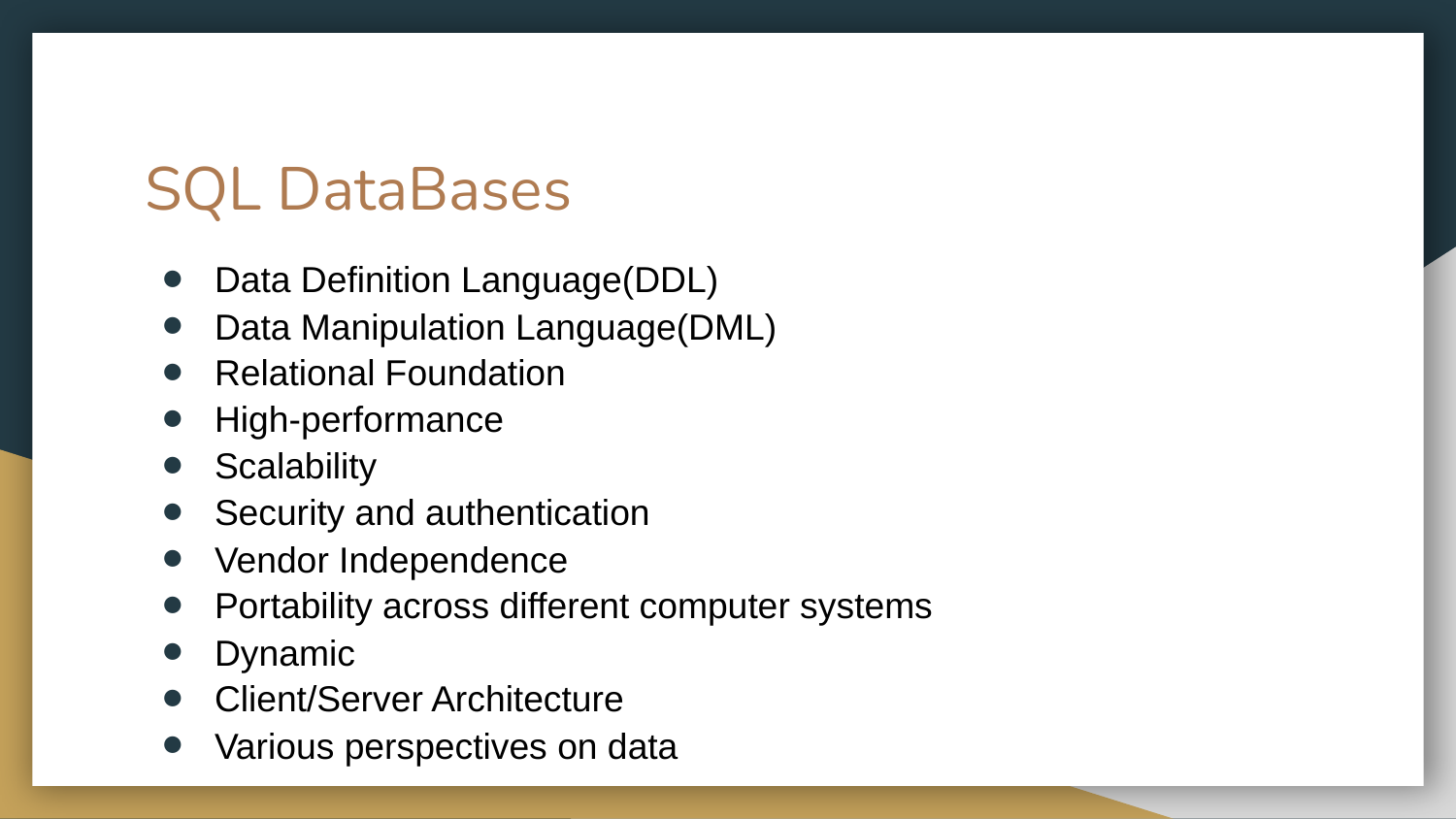

# SQL DataBases
Data Definition Language(DDL)
Data Manipulation Language(DML)
Relational Foundation
High-performance
Scalability
Security and authentication
Vendor Independence
Portability across different computer systems
Dynamic
Client/Server Architecture
Various perspectives on data